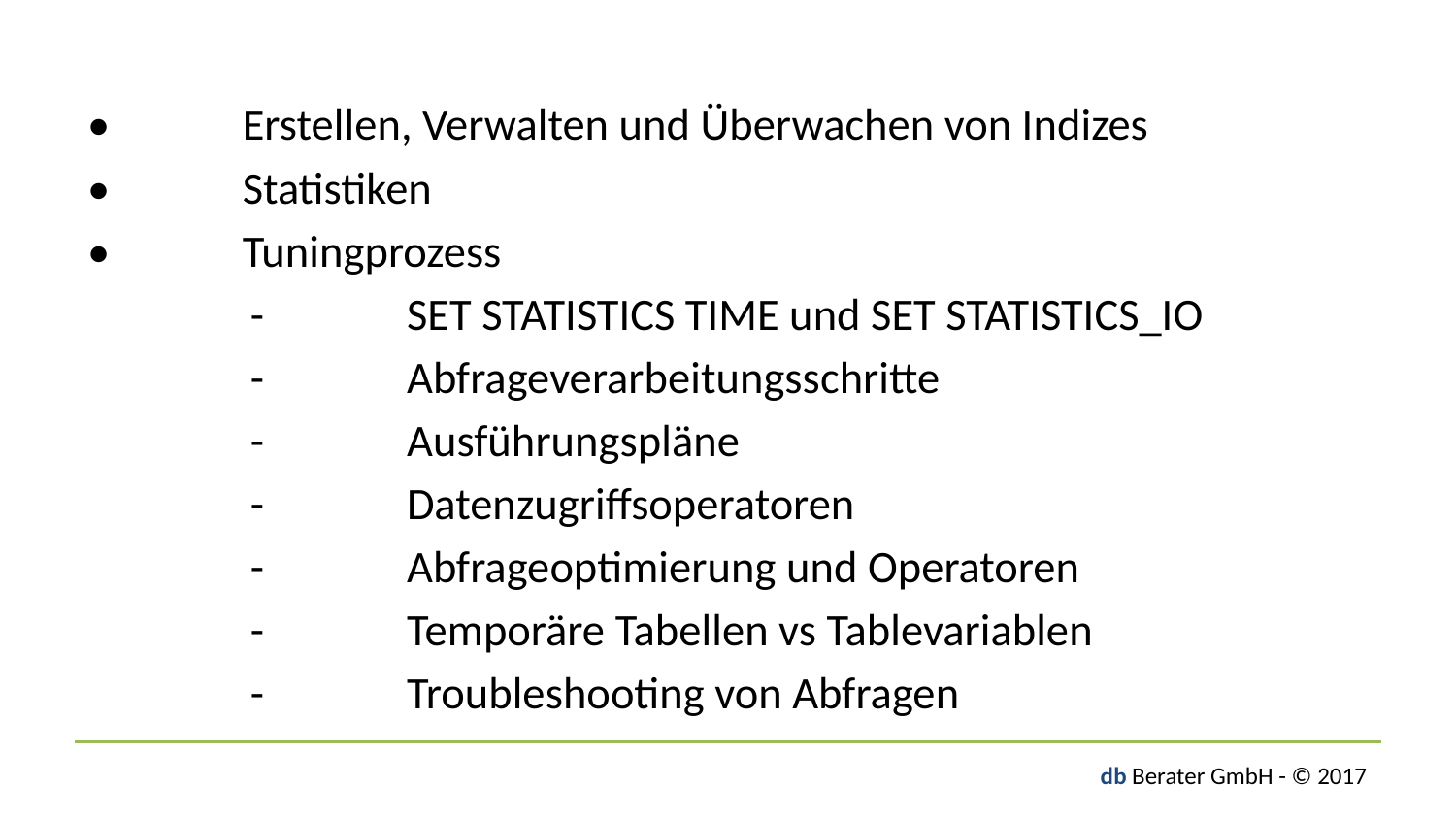

•             Erstellen, Verwalten und Überwachen von Indizes
•             Statistiken
•             Tuningprozess
                -              SET STATISTICS TIME und SET STATISTICS_IO
                -              Abfrageverarbeitungsschritte
                -              Ausführungspläne
                -              Datenzugriffsoperatoren
                -              Abfrageoptimierung und Operatoren
                -              Temporäre Tabellen vs Tablevariablen
                -              Troubleshooting von Abfragen